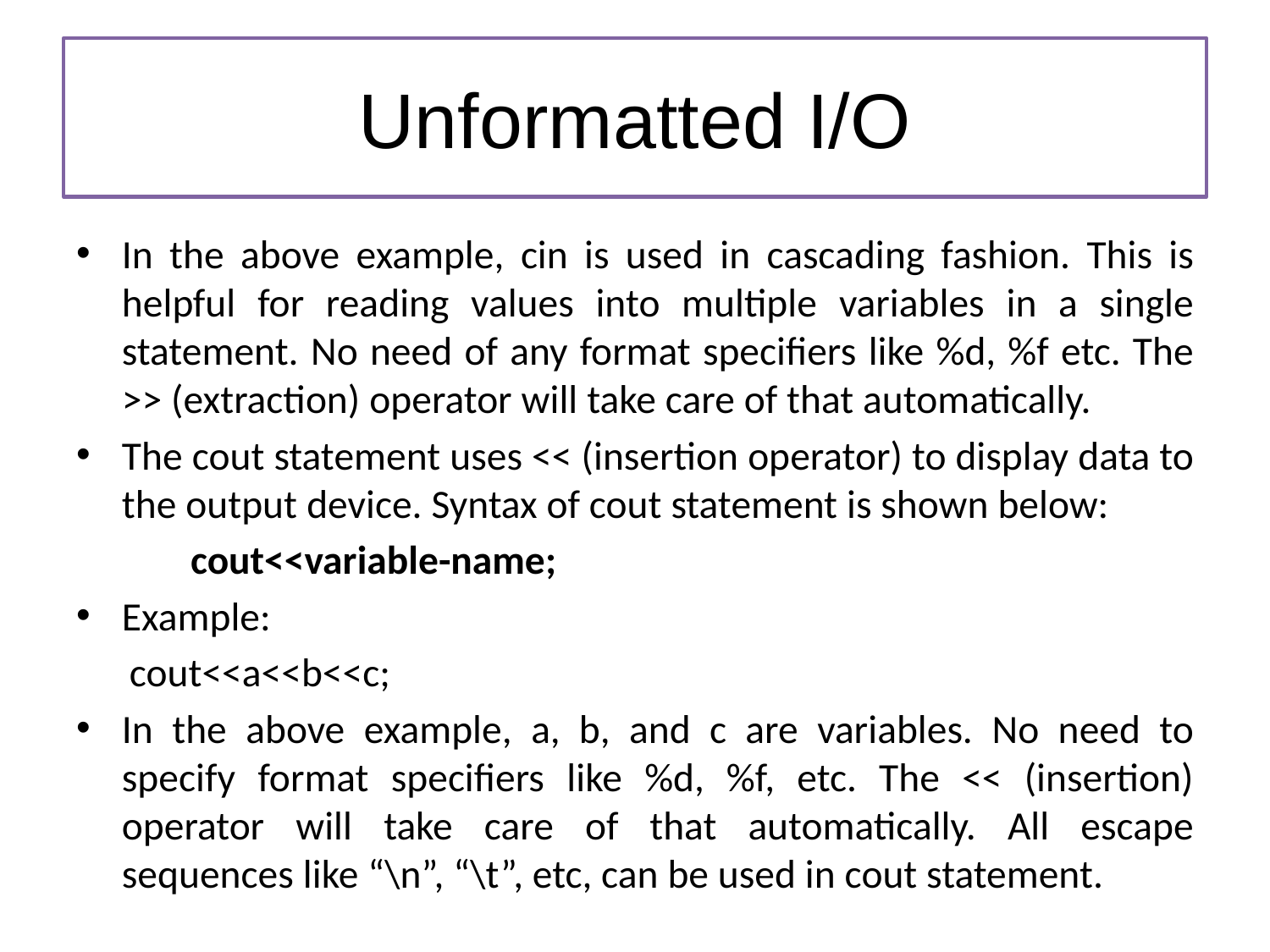

# Unformatted I/O
In the above example, cin is used in cascading fashion. This is helpful for reading values into multiple variables in a single statement. No need of any format specifiers like %d, %f etc. The >> (extraction) operator will take care of that automatically.
The cout statement uses << (insertion operator) to display data to the output device. Syntax of cout statement is shown below:
cout<<variable-name;
Example:
cout<<a<<b<<c;
In the above example, a, b, and c are variables. No need to specify format specifiers like %d, %f, etc. The << (insertion) operator will take care of that automatically. All escape sequences like “\n”, “\t”, etc, can be used in cout statement.